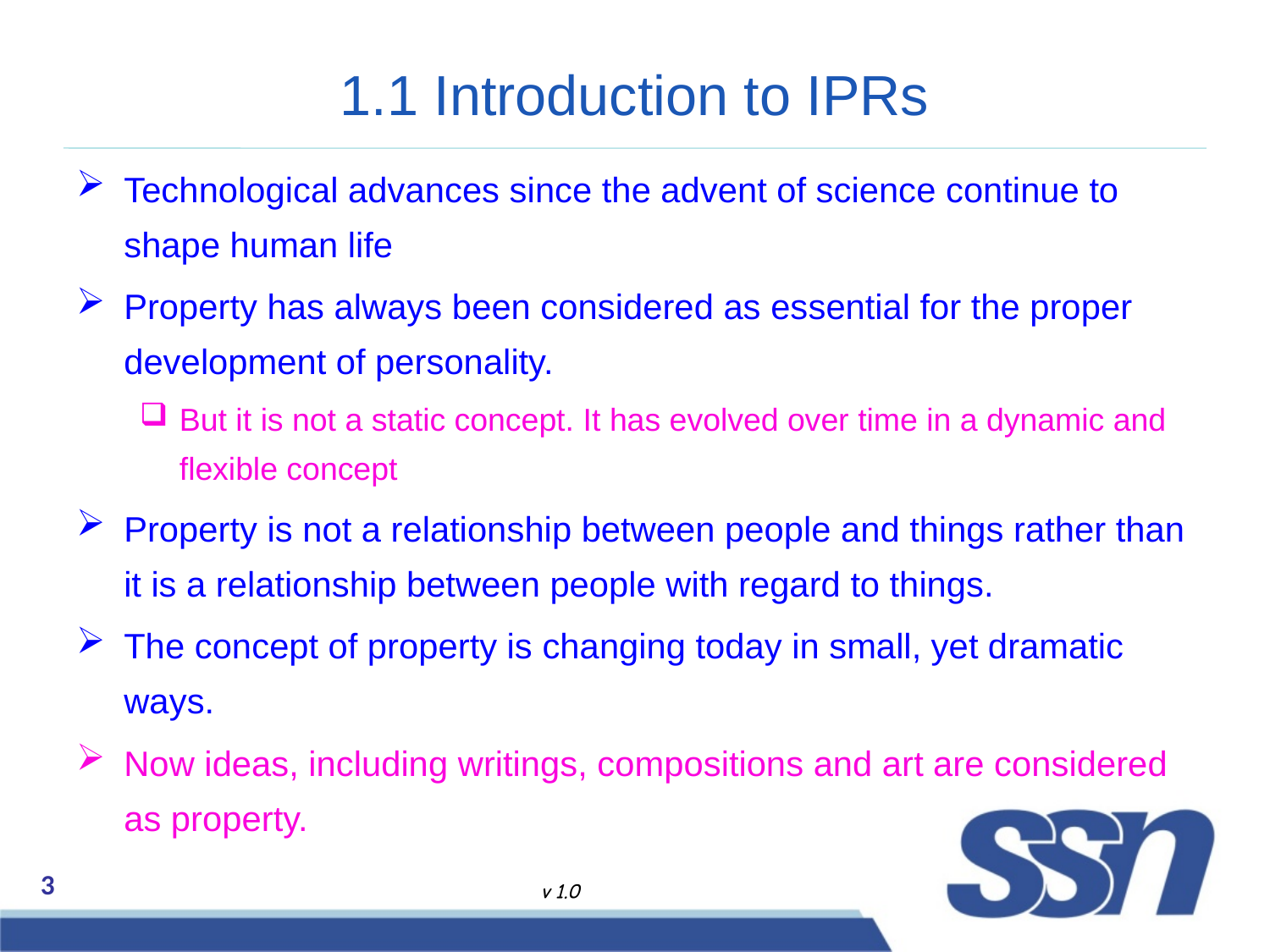

# 1.1 Introduction to IPRs
Technological advances since the advent of science continue to shape human life
Property has always been considered as essential for the proper development of personality.
But it is not a static concept. It has evolved over time in a dynamic and flexible concept
Property is not a relationship between people and things rather than it is a relationship between people with regard to things.
The concept of property is changing today in small, yet dramatic ways.
Now ideas, including writings, compositions and art are considered as property.